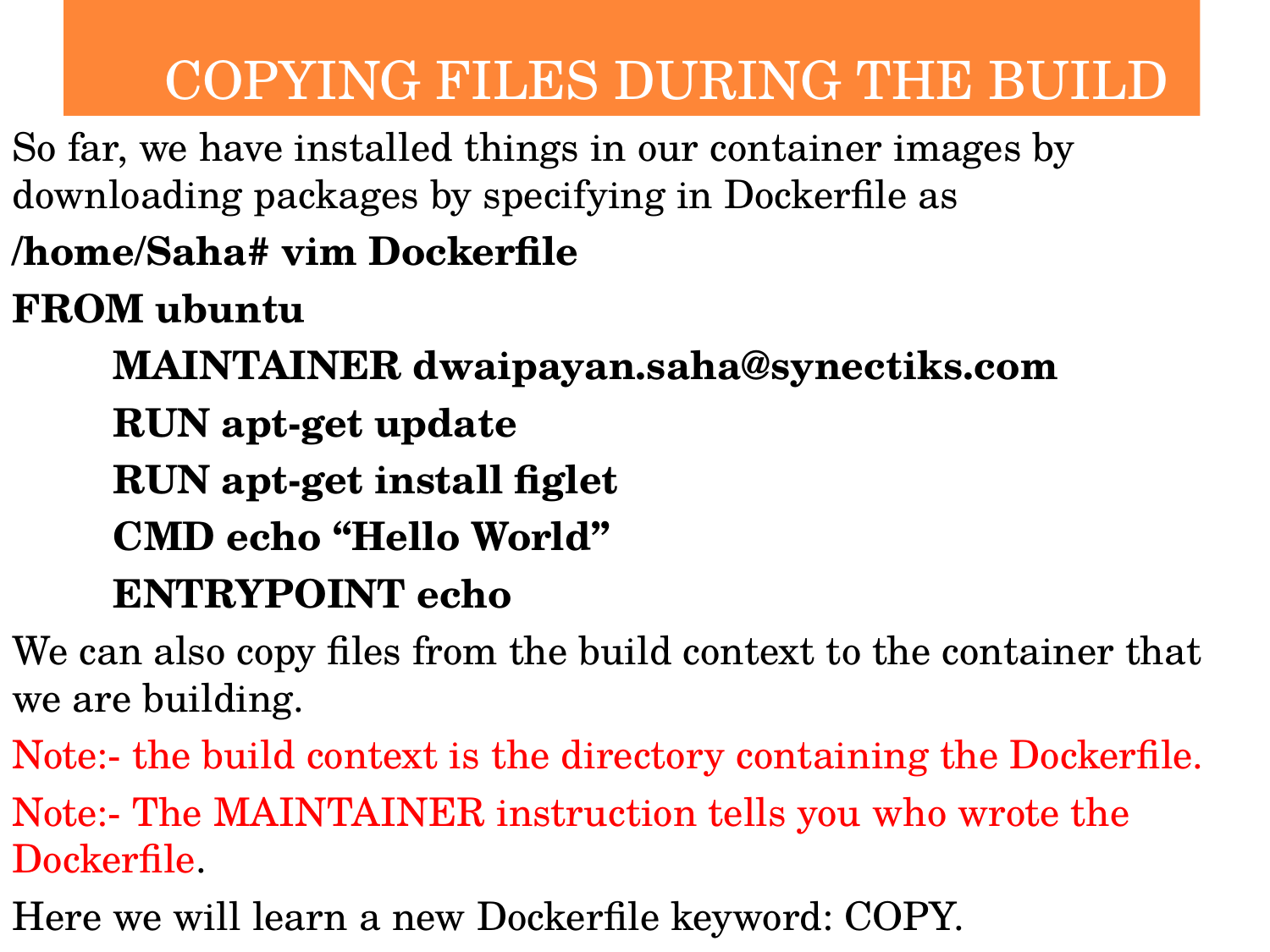

# Copying Files During The Build
So far, we have installed things in our container images by downloading packages by specifying in Dockerfile as
/home/Saha# vim Dockerfile
FROM ubuntu
         MAINTAINER dwaipayan.saha@synectiks.com
         RUN apt-get update
         RUN apt-get install figlet
         CMD echo “Hello World”
         ENTRYPOINT echo
We can also copy files from the build context to the container that we are building.
Note:- the build context is the directory containing the Dockerfile.
Note:- The MAINTAINER instruction tells you who wrote the Dockerfile.
Here we will learn a new Dockerfile keyword: COPY.